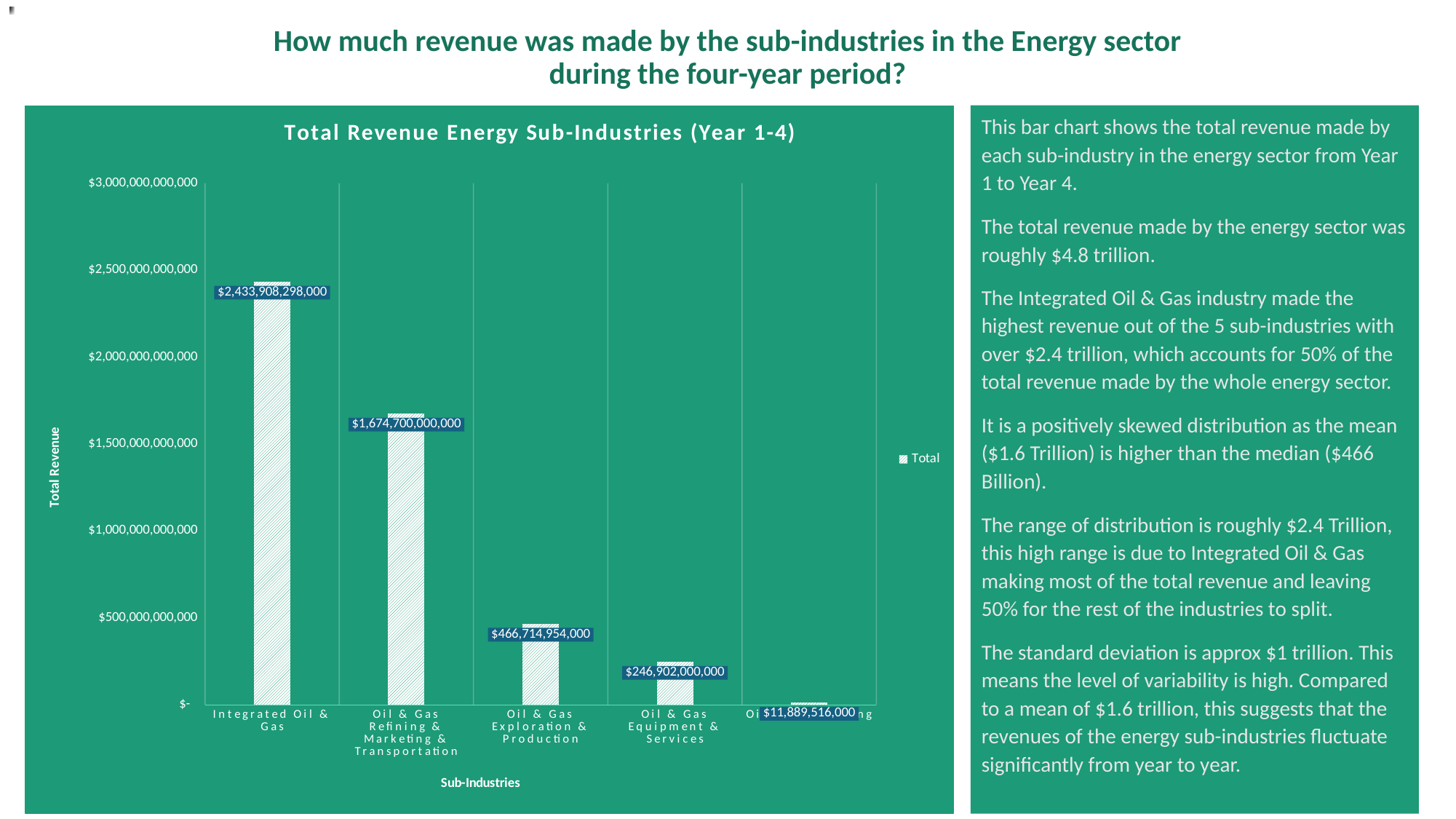

# How much revenue was made by the sub-industries in the Energy sector during the four-year period?

### Chart: Total Revenue Energy Sub-Industries (Year 1-4)

| Category | Total |
|---|---|
| Integrated Oil & Gas | 2433908298000.0 |
| Oil & Gas Refining & Marketing & Transportation | 1674700000000.0 |
| Oil & Gas Exploration & Production | 466714954000.0 |
| Oil & Gas Equipment & Services | 246902000000.0 |
| Oil & Gas Drilling | 11889516000.0 |
This bar chart shows the total revenue made by each sub-industry in the energy sector from Year 1 to Year 4.
The total revenue made by the energy sector was roughly $4.8 trillion.
The Integrated Oil & Gas industry made the highest revenue out of the 5 sub-industries with over $2.4 trillion, which accounts for 50% of the total revenue made by the whole energy sector.
It is a positively skewed distribution as the mean ($1.6 Trillion) is higher than the median ($466 Billion).
The range of distribution is roughly $2.4 Trillion, this high range is due to Integrated Oil & Gas making most of the total revenue and leaving 50% for the rest of the industries to split.
The standard deviation is approx $1 trillion. This means the level of variability is high. Compared to a mean of $1.6 trillion, this suggests that the revenues of the energy sub-industries fluctuate significantly from year to year.